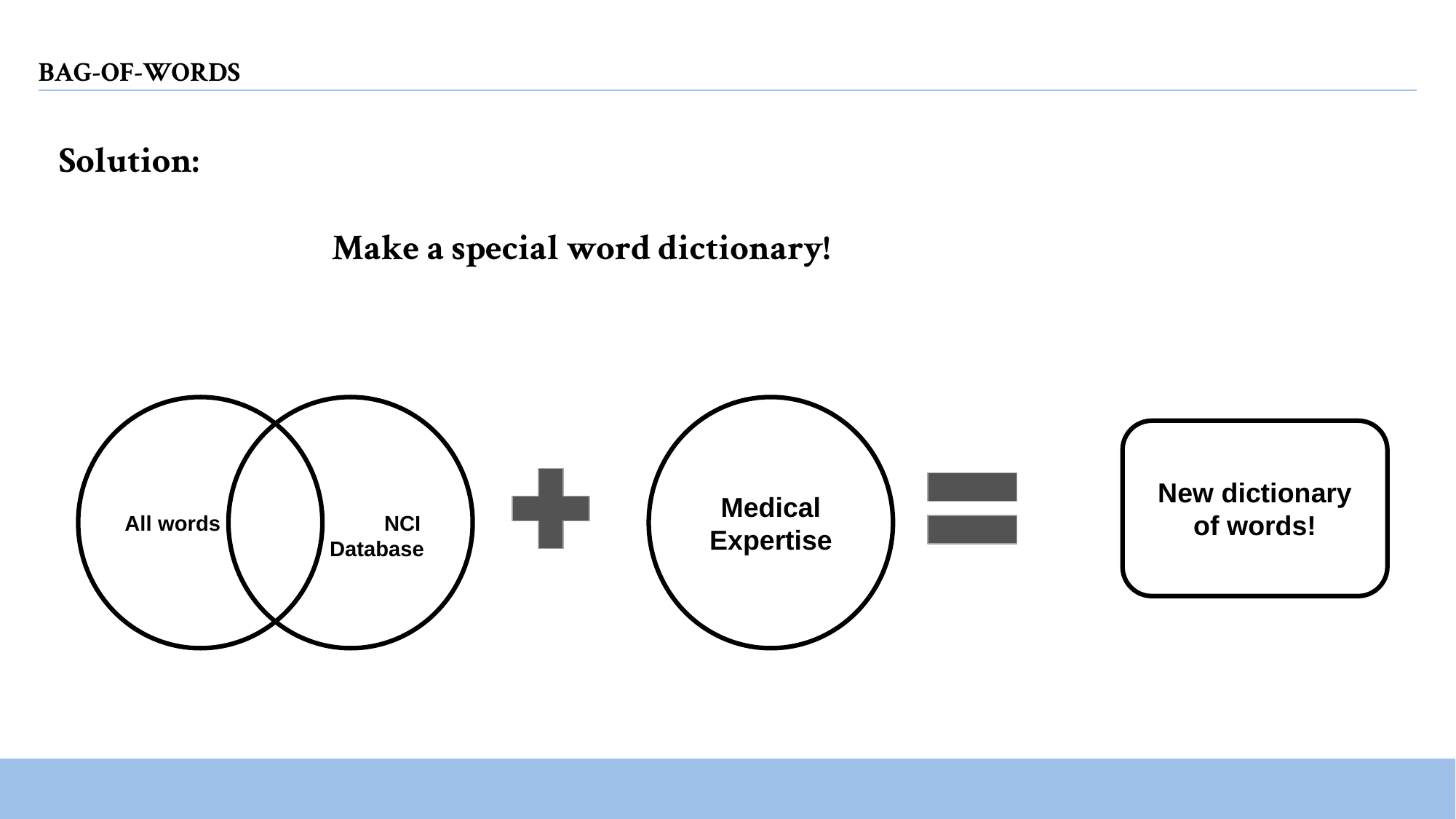

# BAG-OF-WORDS
Solution:

Make a special word dictionary!
All words
		NCI
Database
Medical Expertise
New dictionary of words!